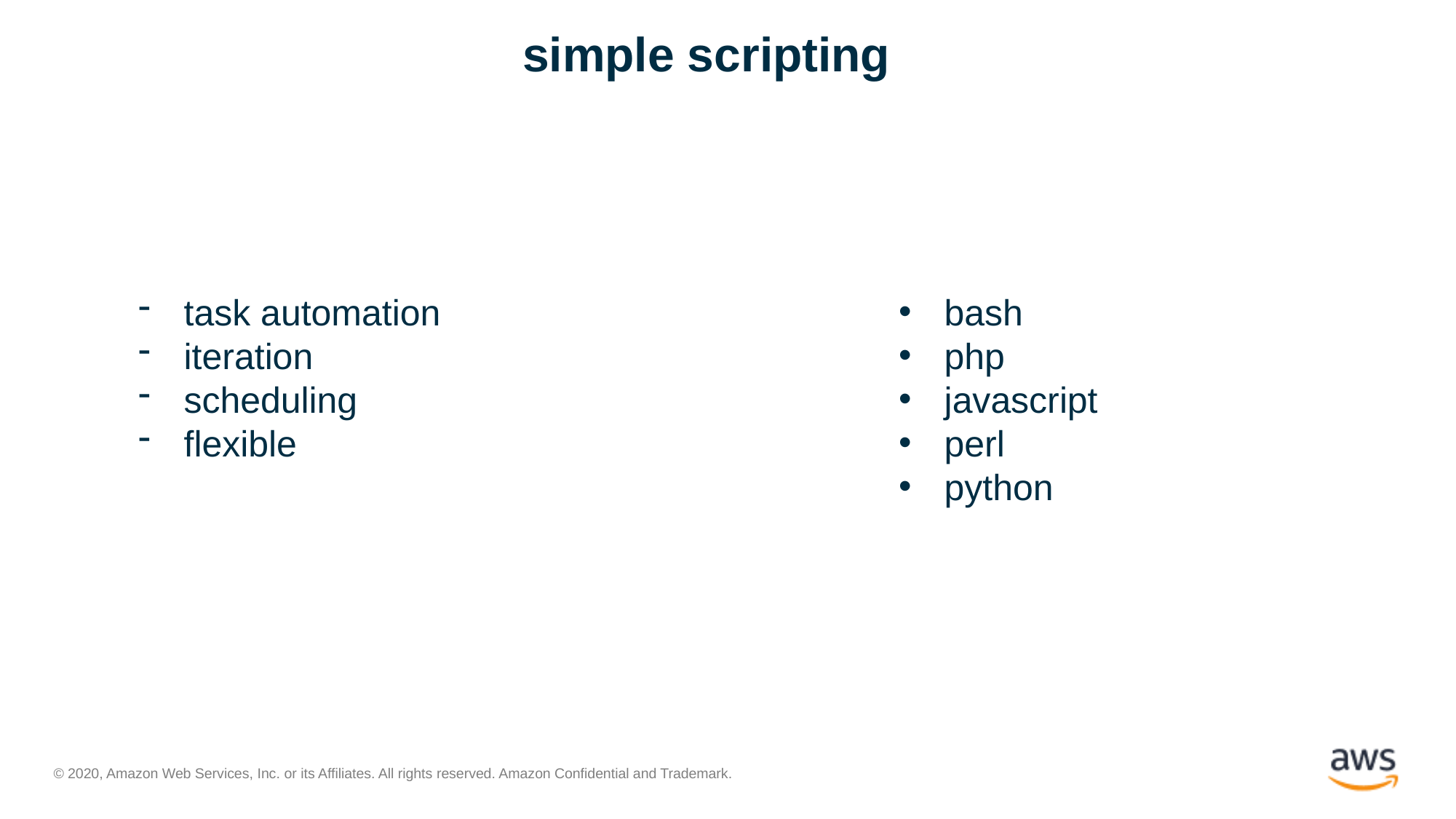

# simple scripting
task automation
iteration
scheduling
flexible

bash
php
javascript
perl
python